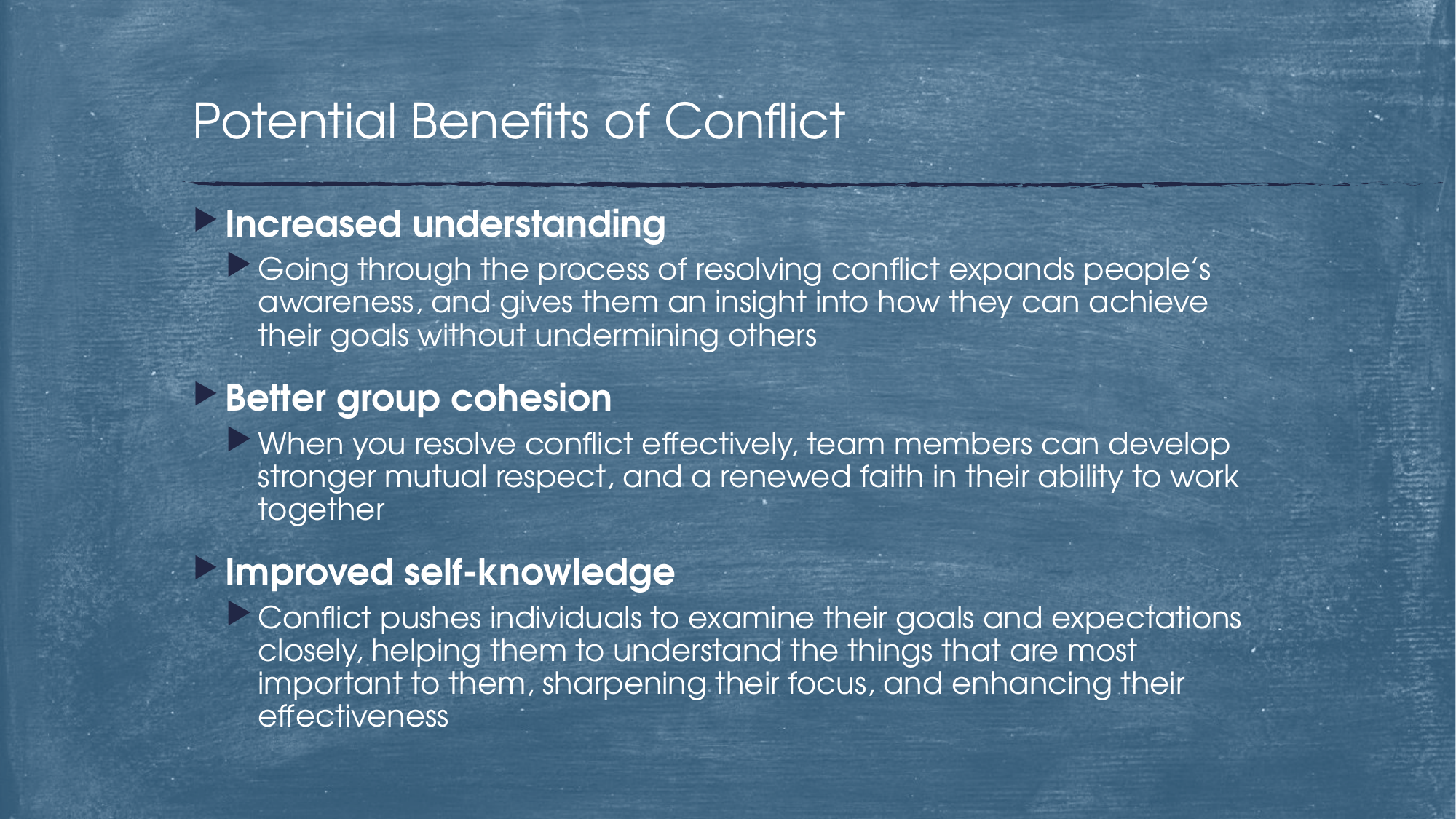

# Potential Benefits of Conflict
Increased understanding
Going through the process of resolving conflict expands people’s awareness, and gives them an insight into how they can achieve their goals without undermining others
Better group cohesion
When you resolve conflict effectively, team members can develop stronger mutual respect, and a renewed faith in their ability to work together
Improved self-knowledge
Conflict pushes individuals to examine their goals and expectations closely, helping them to understand the things that are most important to them, sharpening their focus, and enhancing their effectiveness